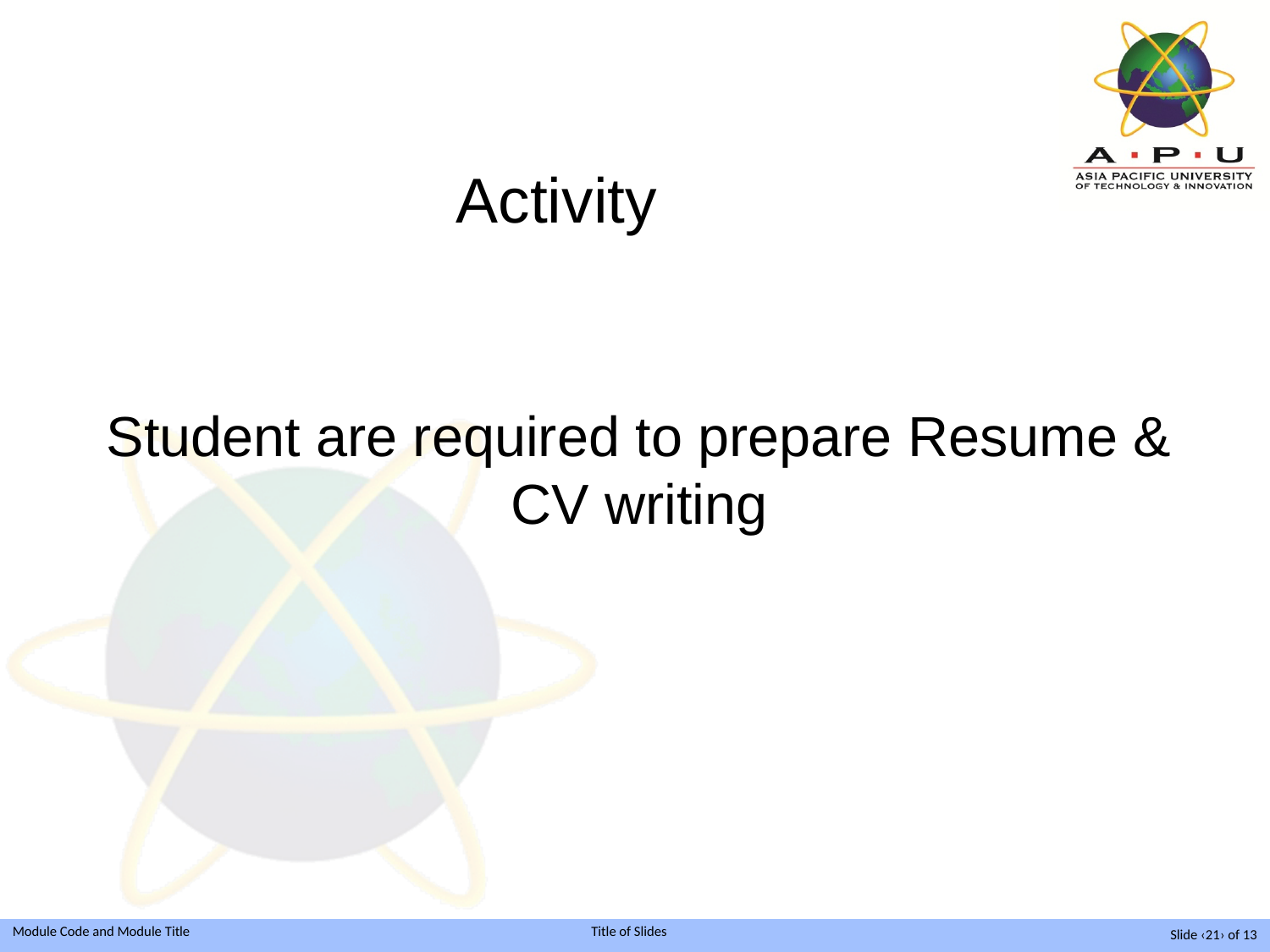

# Activity

Student are required to prepare Resume & CV writing
Slide ‹21› of 13